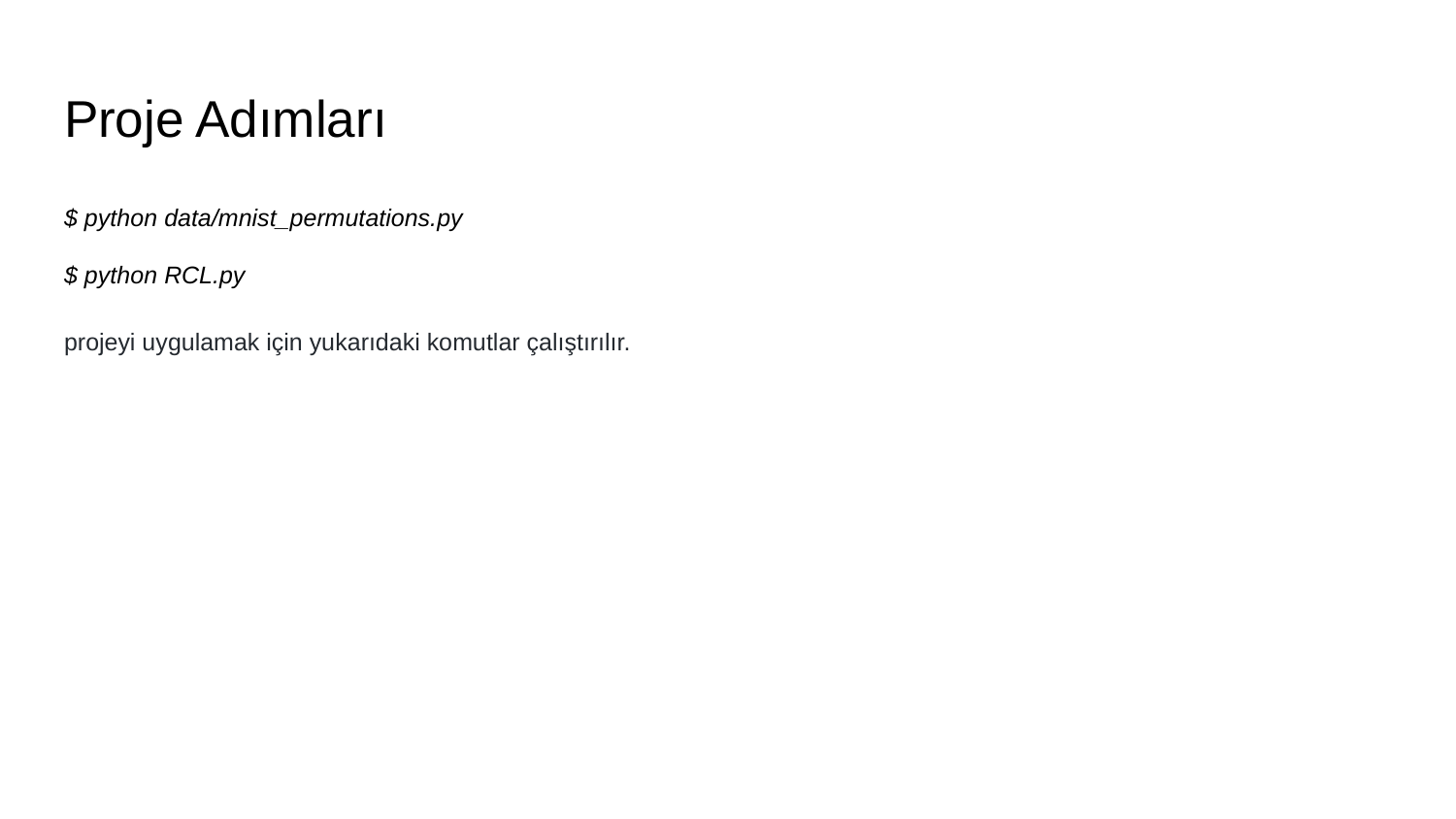

# Proje Adımları
$ python data/mnist_permutations.py
$ python RCL.py

projeyi uygulamak için yukarıdaki komutlar çalıştırılır.